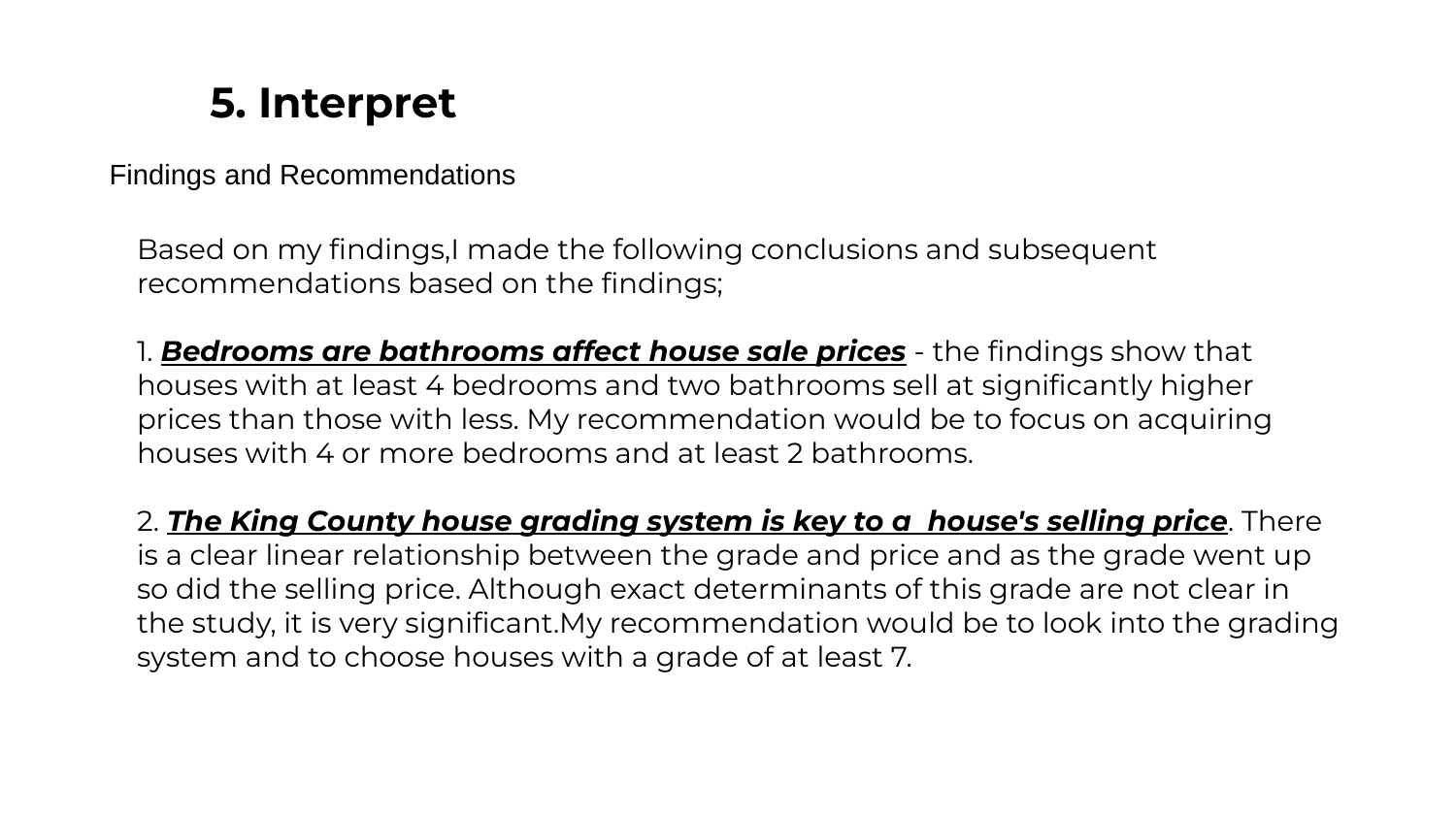

5. Interpret
Findings and Recommendations
Based on my findings,I made the following conclusions and subsequent recommendations based on the findings;

1. Bedrooms are bathrooms affect house sale prices - the findings show that houses with at least 4 bedrooms and two bathrooms sell at significantly higher prices than those with less. My recommendation would be to focus on acquiring houses with 4 or more bedrooms and at least 2 bathrooms.

2. The King County house grading system is key to a  house's selling price. There is a clear linear relationship between the grade and price and as the grade went up so did the selling price. Although exact determinants of this grade are not clear in the study, it is very significant.My recommendation would be to look into the grading system and to choose houses with a grade of at least 7.